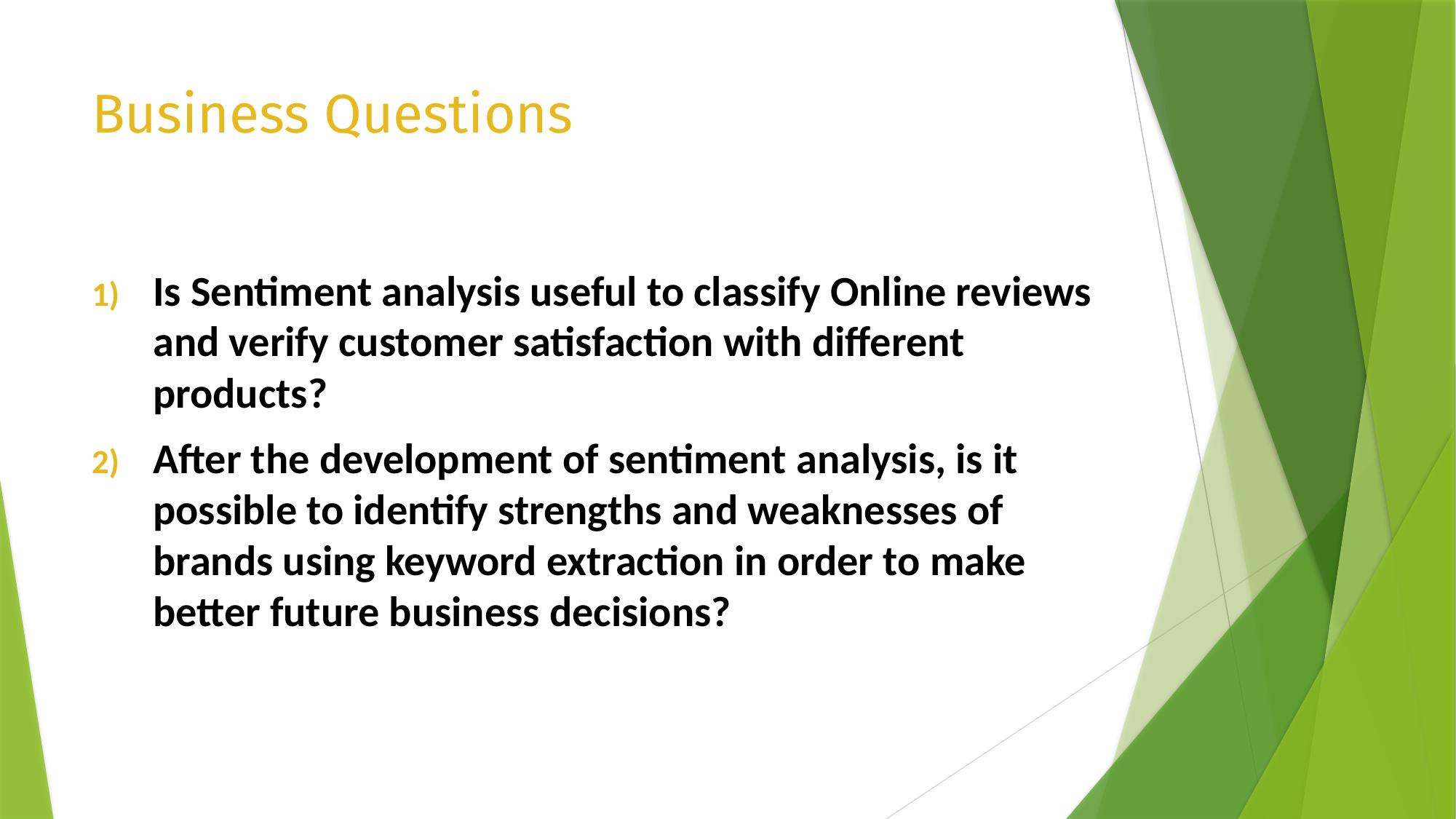

# Business Questions
Is Sentiment analysis useful to classify Online reviews and verify customer satisfaction with different products?
After the development of sentiment analysis, is it possible to identify strengths and weaknesses of brands using keyword extraction in order to make better future business decisions?